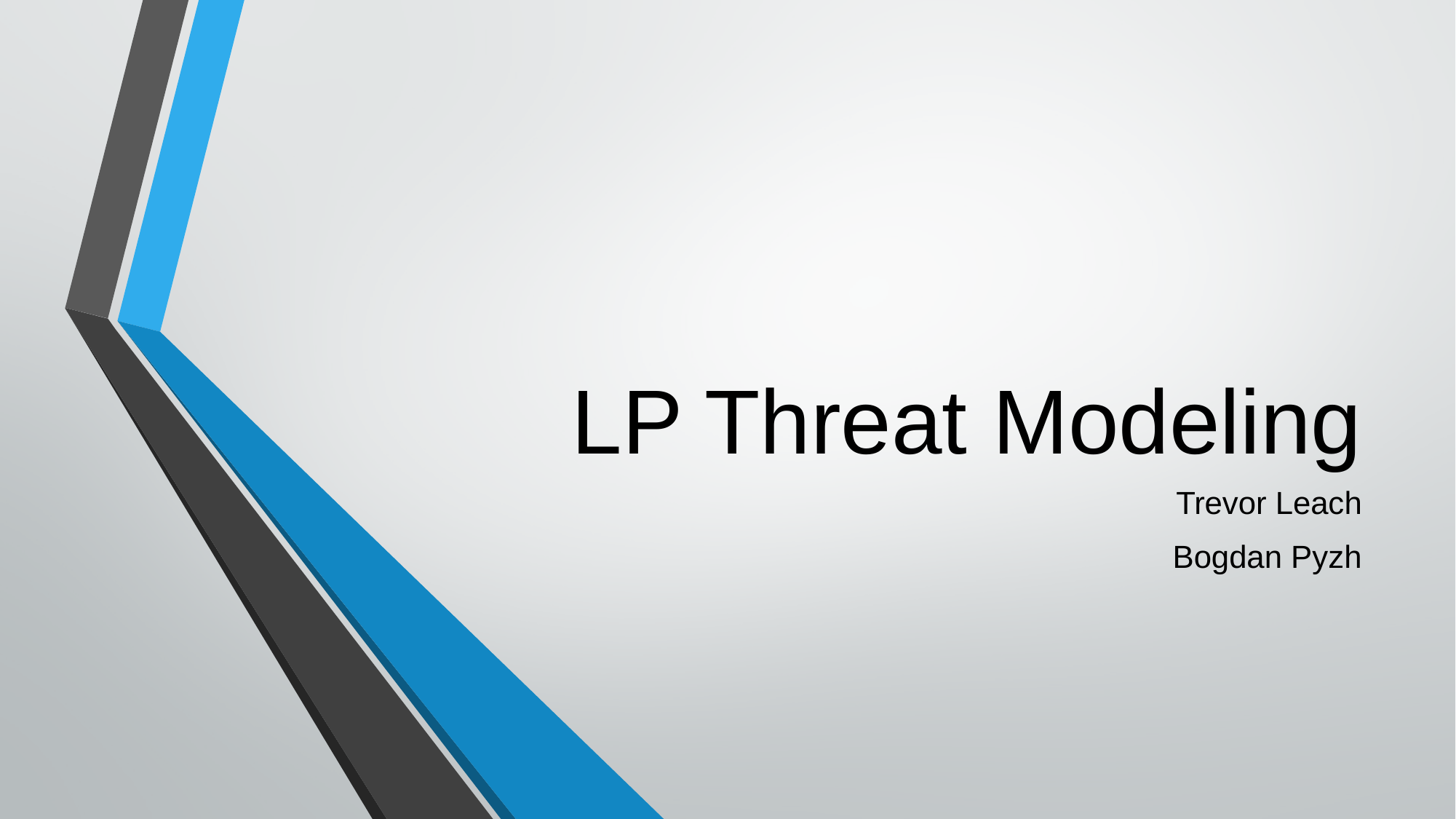

# LP Threat Modeling
Trevor Leach
Bogdan Pyzh